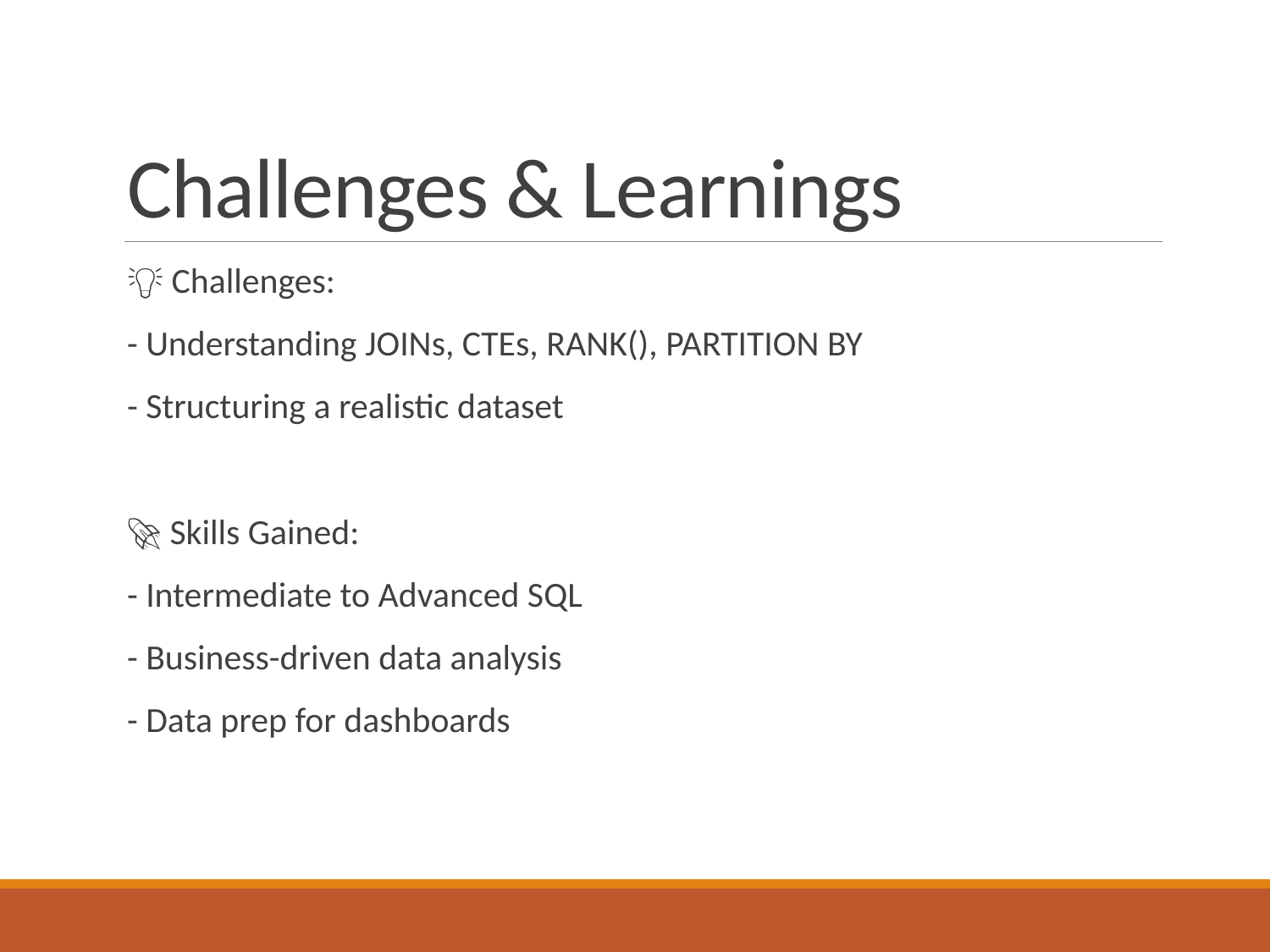

# Challenges & Learnings
💡 Challenges:
- Understanding JOINs, CTEs, RANK(), PARTITION BY
- Structuring a realistic dataset

🚀 Skills Gained:
- Intermediate to Advanced SQL
- Business-driven data analysis
- Data prep for dashboards